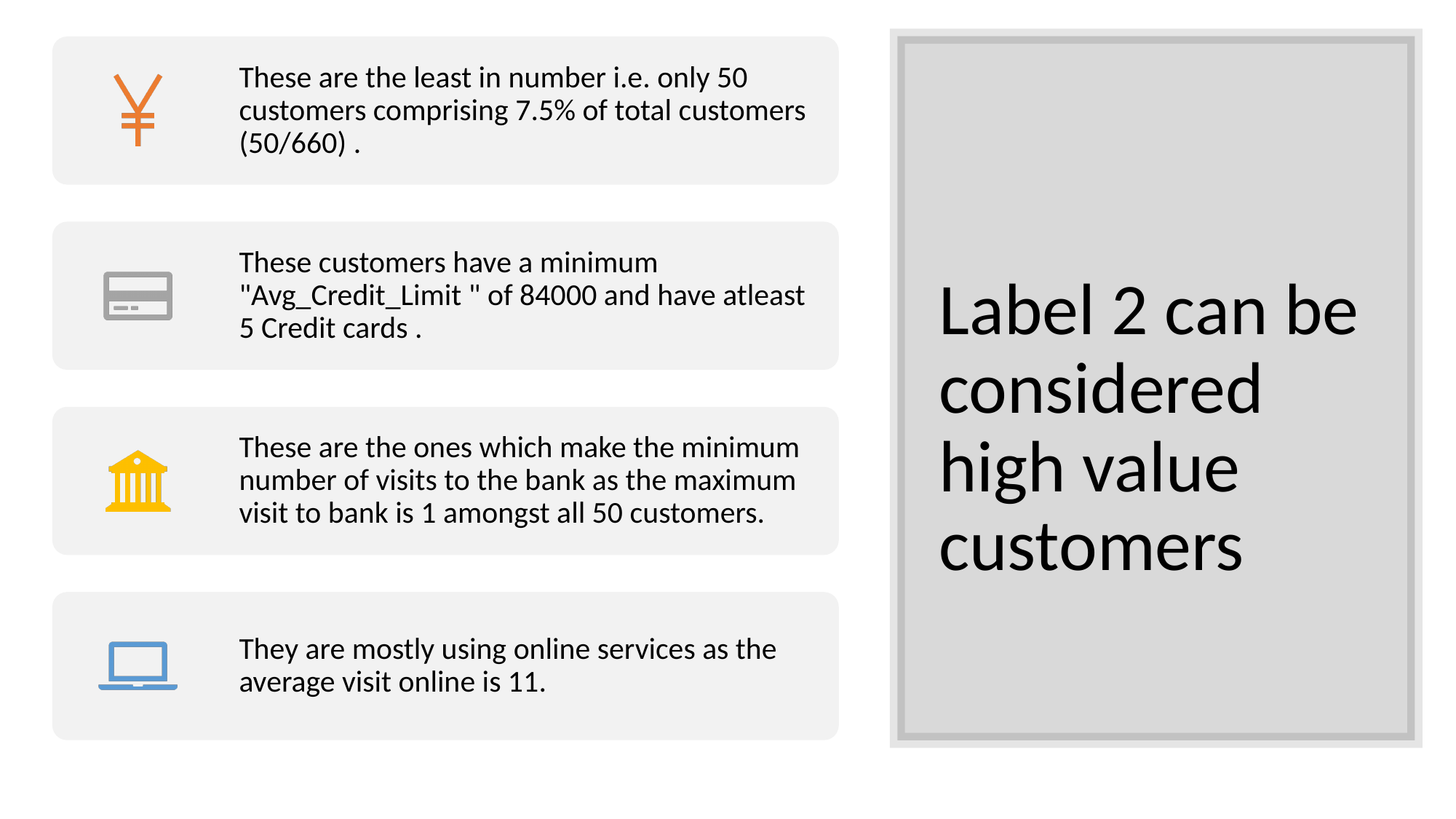

These are the least in number i.e. only 50 customers comprising 7.5% of total customers (50/660) .
These customers have a minimum "Avg_Credit_Limit " of 84000 and have atleast 5 Credit cards .
These are the ones which make the minimum number of visits to the bank as the maximum visit to bank is 1 amongst all 50 customers.
They are mostly using online services as the average visit online is 11.

# Label 2 can be considered high value customers